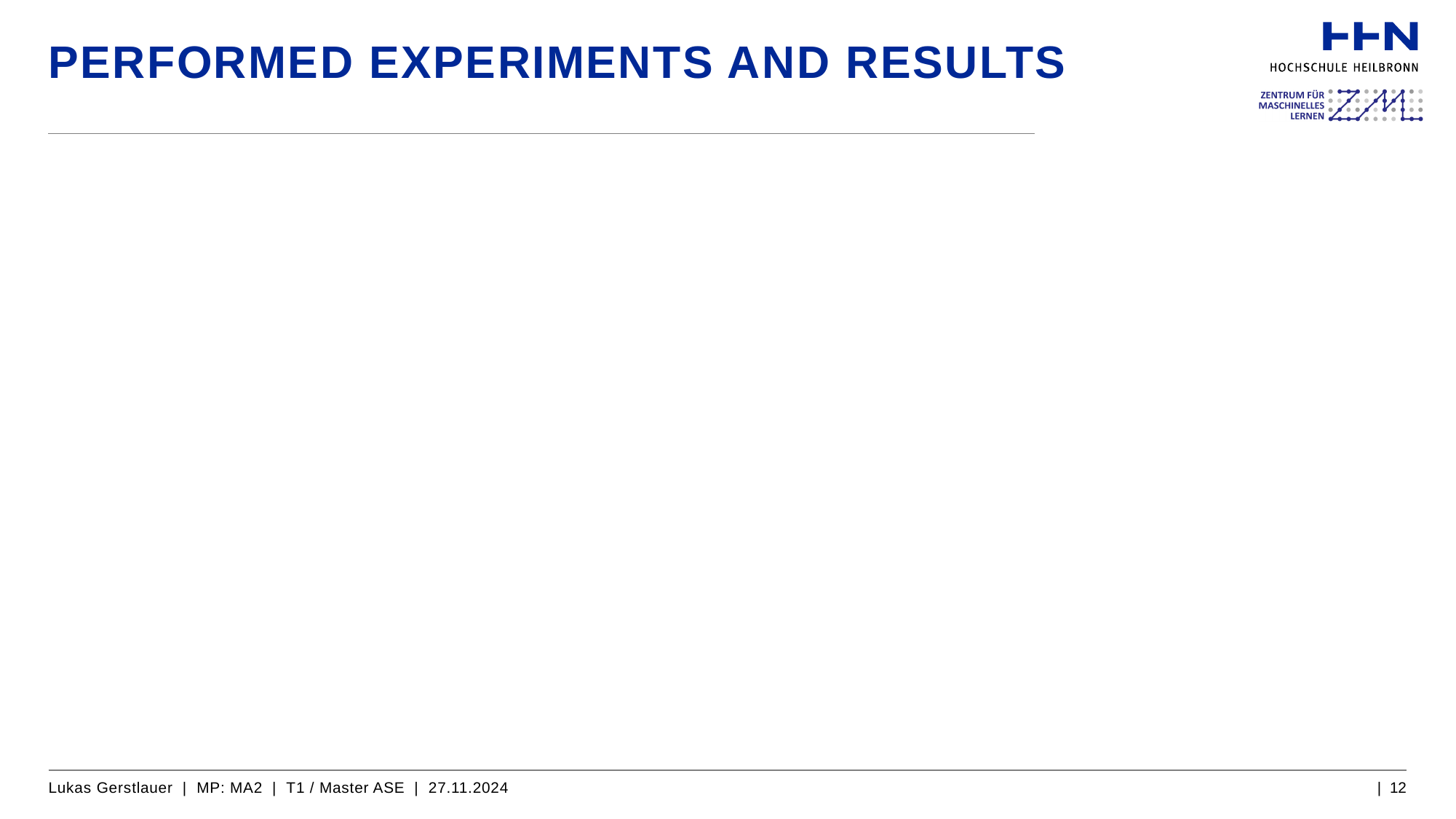

# performed experiments and results

Lukas Gerstlauer  |  MP: MA2  |  T1 / Master ASE  |  27.11.2024
|  12